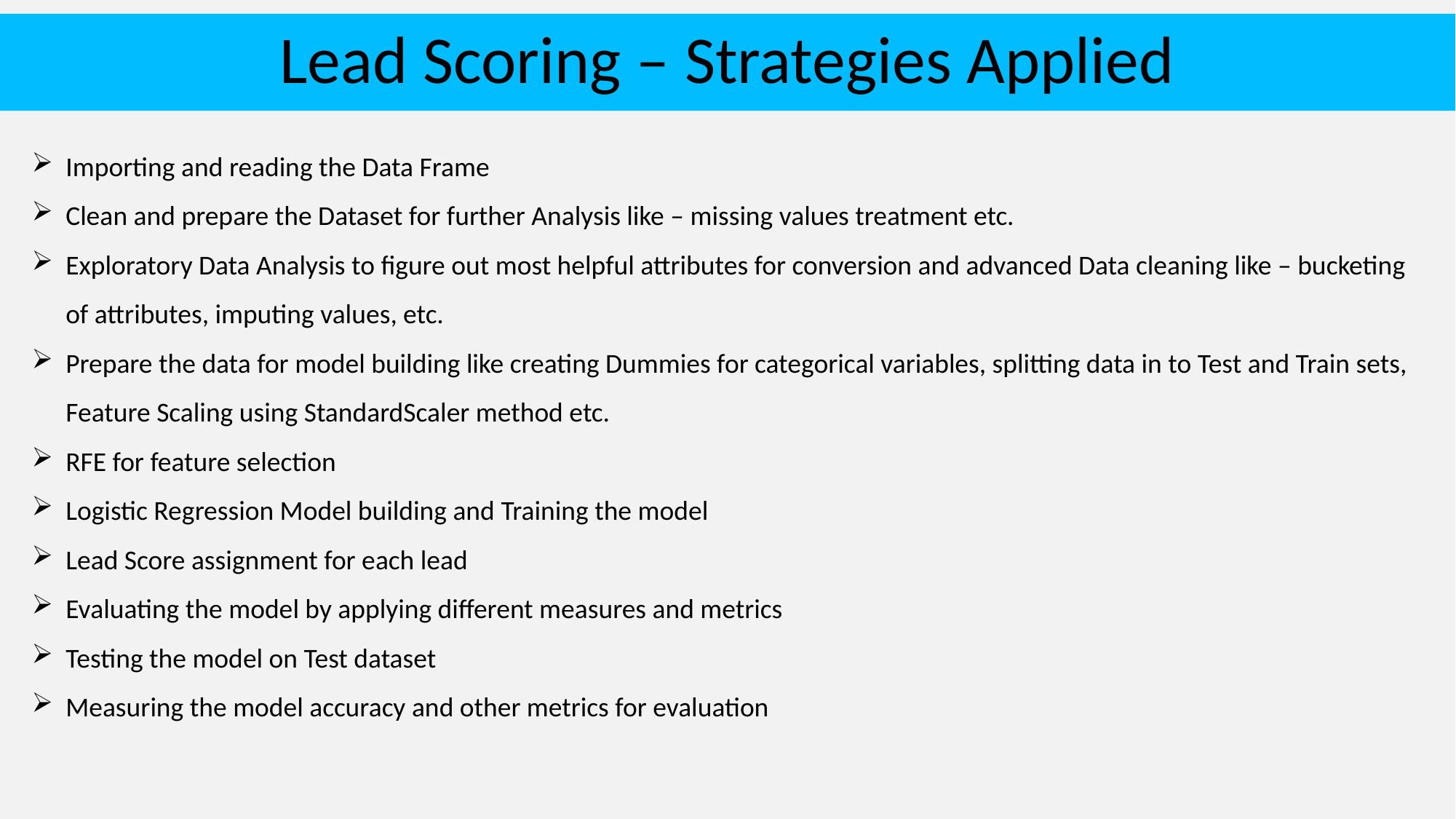

# Lead Scoring – Strategies Applied
Importing and reading the Data Frame
Clean and prepare the Dataset for further Analysis like – missing values treatment etc.
Exploratory Data Analysis to figure out most helpful attributes for conversion and advanced Data cleaning like – bucketing of attributes, imputing values, etc.
Prepare the data for model building like creating Dummies for categorical variables, splitting data in to Test and Train sets, Feature Scaling using StandardScaler method etc.
RFE for feature selection
Logistic Regression Model building and Training the model
Lead Score assignment for each lead
Evaluating the model by applying different measures and metrics
Testing the model on Test dataset
Measuring the model accuracy and other metrics for evaluation